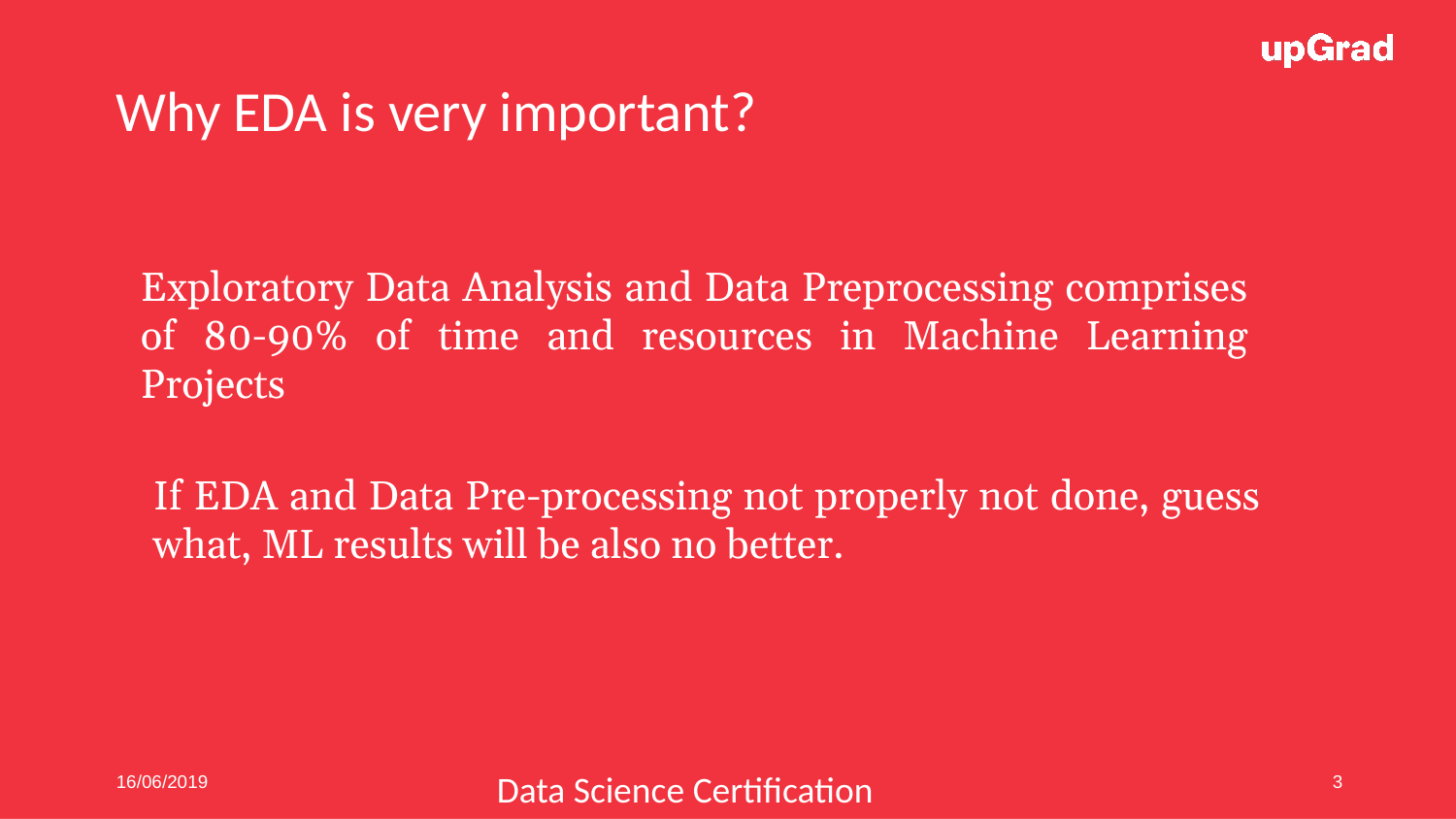

Why EDA is very important?
Exploratory Data Analysis and Data Preprocessing comprises of 80-90% of time and resources in Machine Learning Projects
If EDA and Data Pre-processing not properly not done, guess what, ML results will be also no better.
16/06/2019
Data Science Certification Program
3